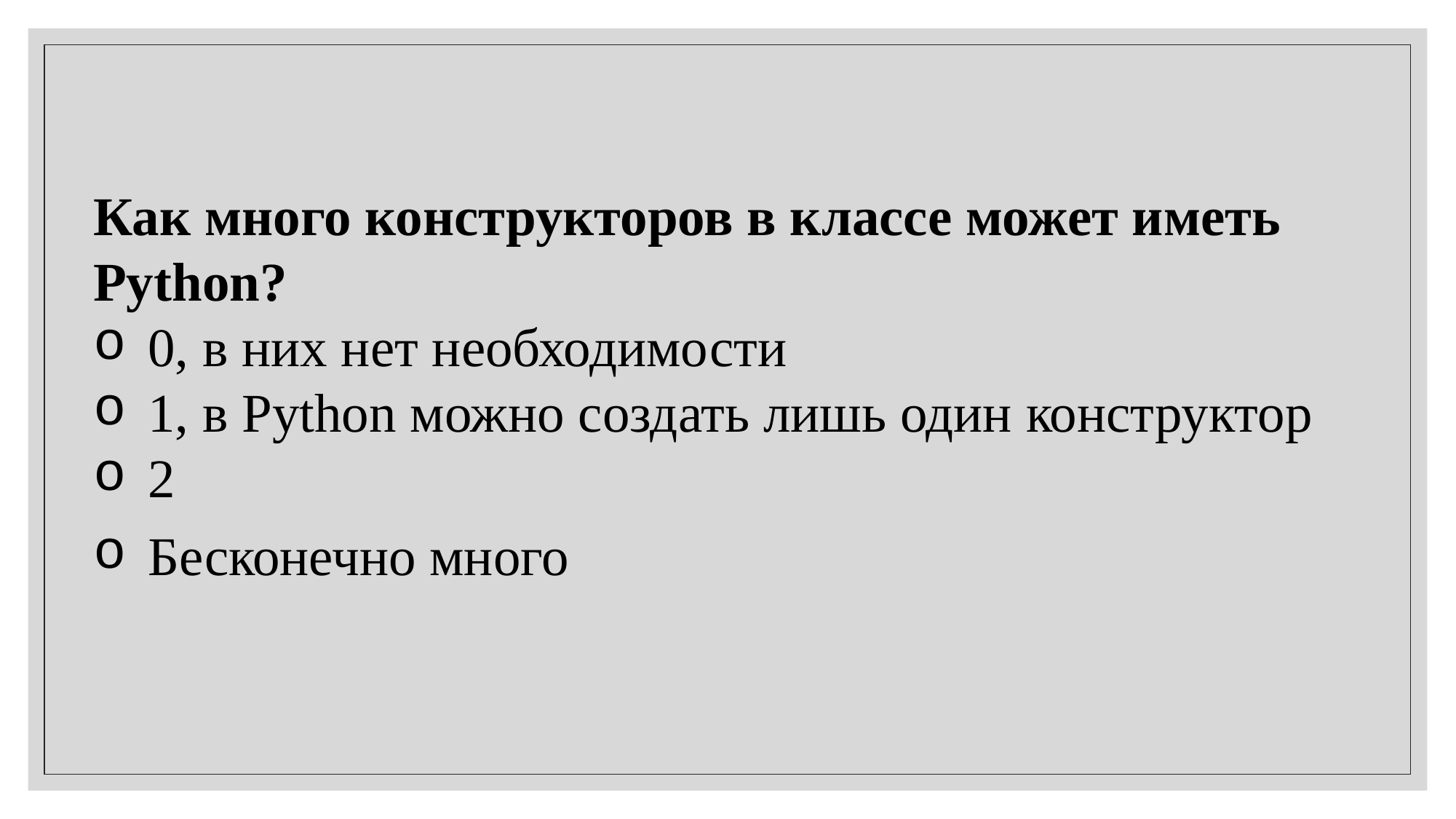

Как много конструкторов в классе может иметь Python?
 0, в них нет необходимости
 1, в Python можно создать лишь один конструктор
 2
 Бесконечно много